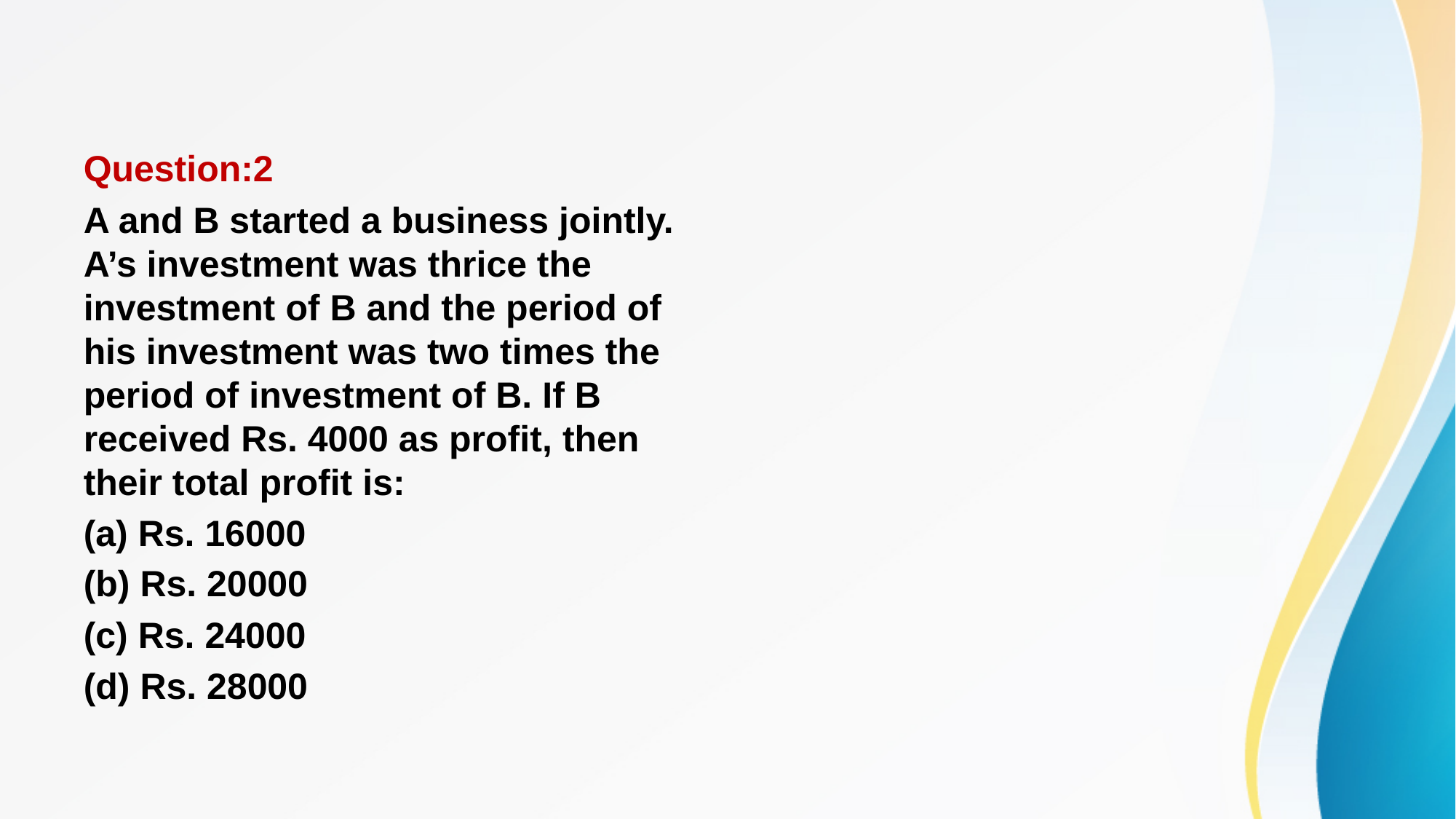

#
Question:2
A and B started a business jointly. A’s investment was thrice the investment of B and the period of his investment was two times the period of investment of B. If B received Rs. 4000 as profit, then their total profit is:
(a) Rs. 16000
(b) Rs. 20000
(c) Rs. 24000
(d) Rs. 28000